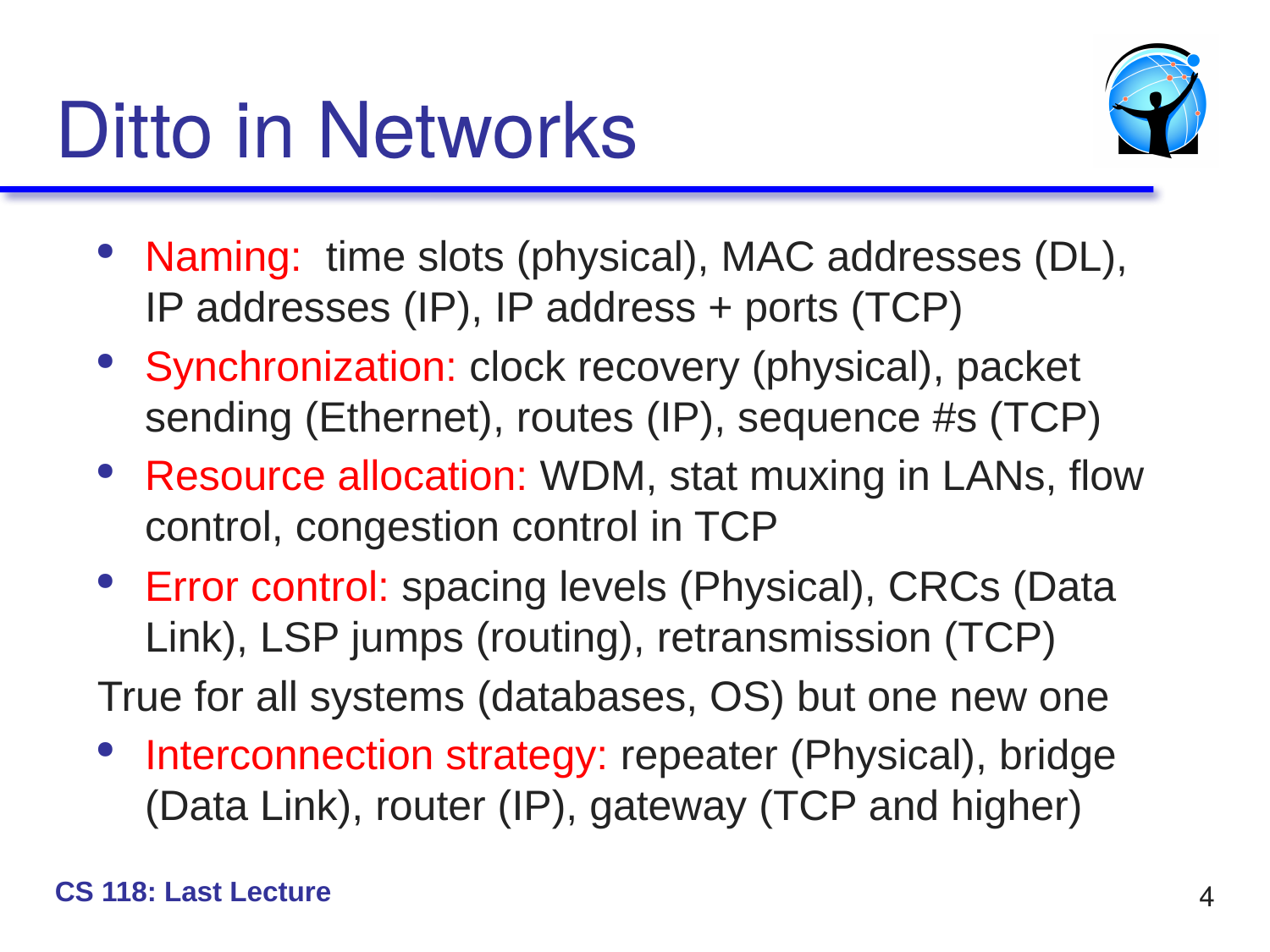

# Ditto in Networks
Naming:  time slots (physical), MAC addresses (DL), IP addresses (IP), IP address + ports (TCP)
Synchronization: clock recovery (physical), packet sending (Ethernet), routes (IP), sequence #s (TCP)
Resource allocation: WDM, stat muxing in LANs, flow control, congestion control in TCP
Error control: spacing levels (Physical), CRCs (Data Link), LSP jumps (routing), retransmission (TCP)
True for all systems (databases, OS) but one new one
Interconnection strategy: repeater (Physical), bridge  (Data Link), router (IP), gateway (TCP and higher)
CS 118: Last Lecture
4